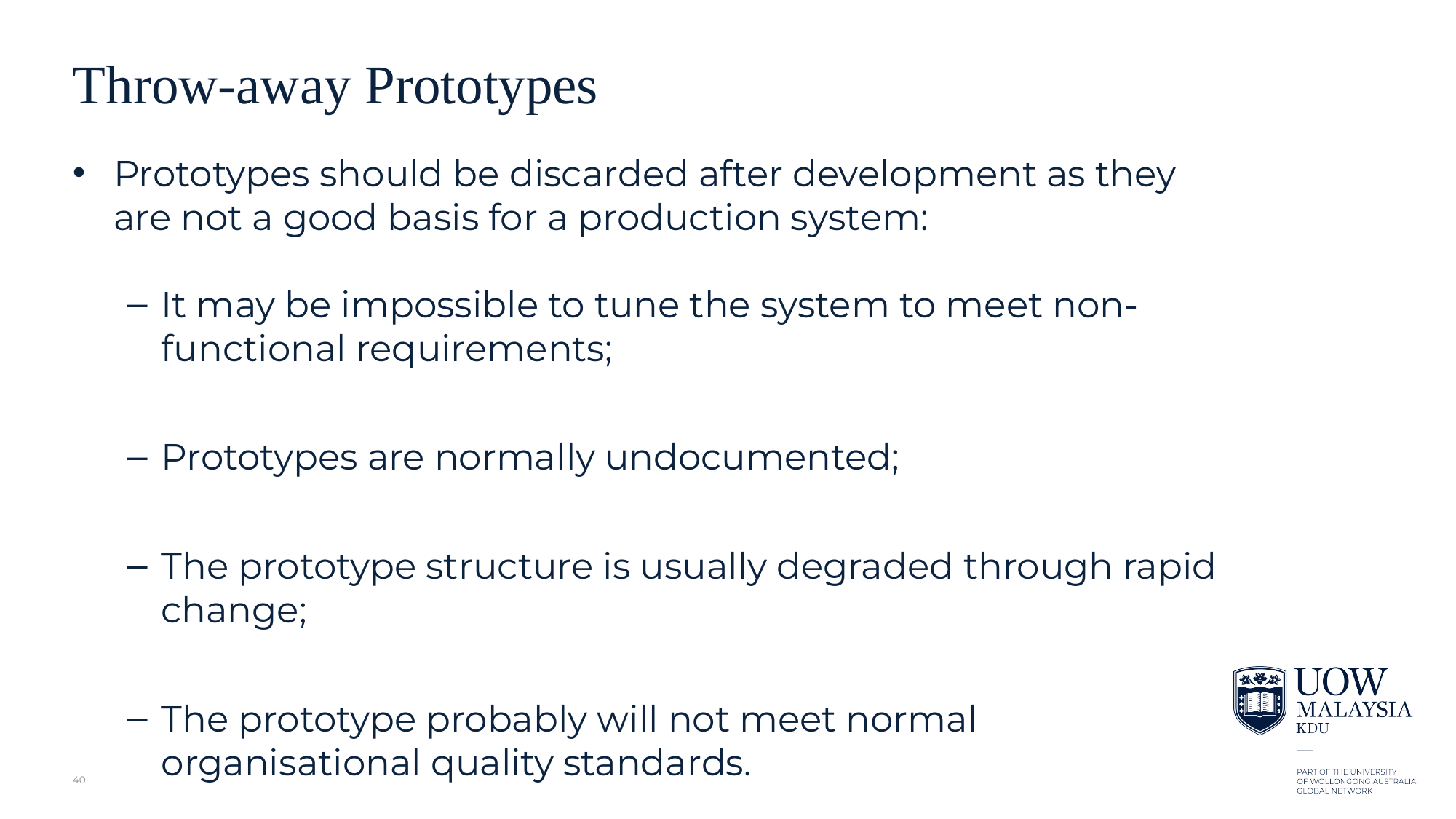

# Throw-away Prototypes
Prototypes should be discarded after development as they are not a good basis for a production system:

It may be impossible to tune the system to meet non-functional requirements;

Prototypes are normally undocumented;

The prototype structure is usually degraded through rapid change;

The prototype probably will not meet normal organisational quality standards.
40